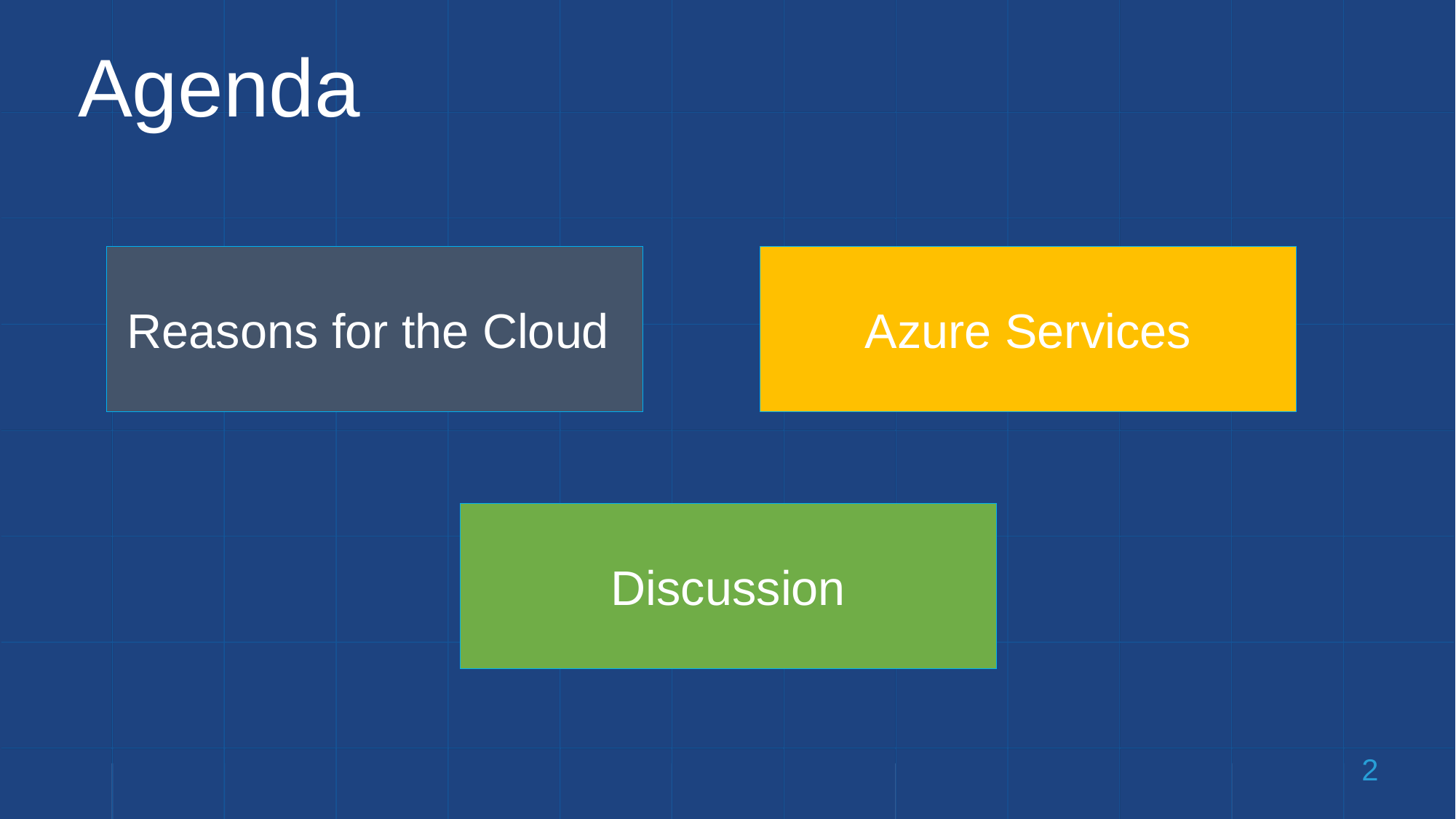

# Agenda
Reasons for the Cloud
Azure Services
Discussion
2